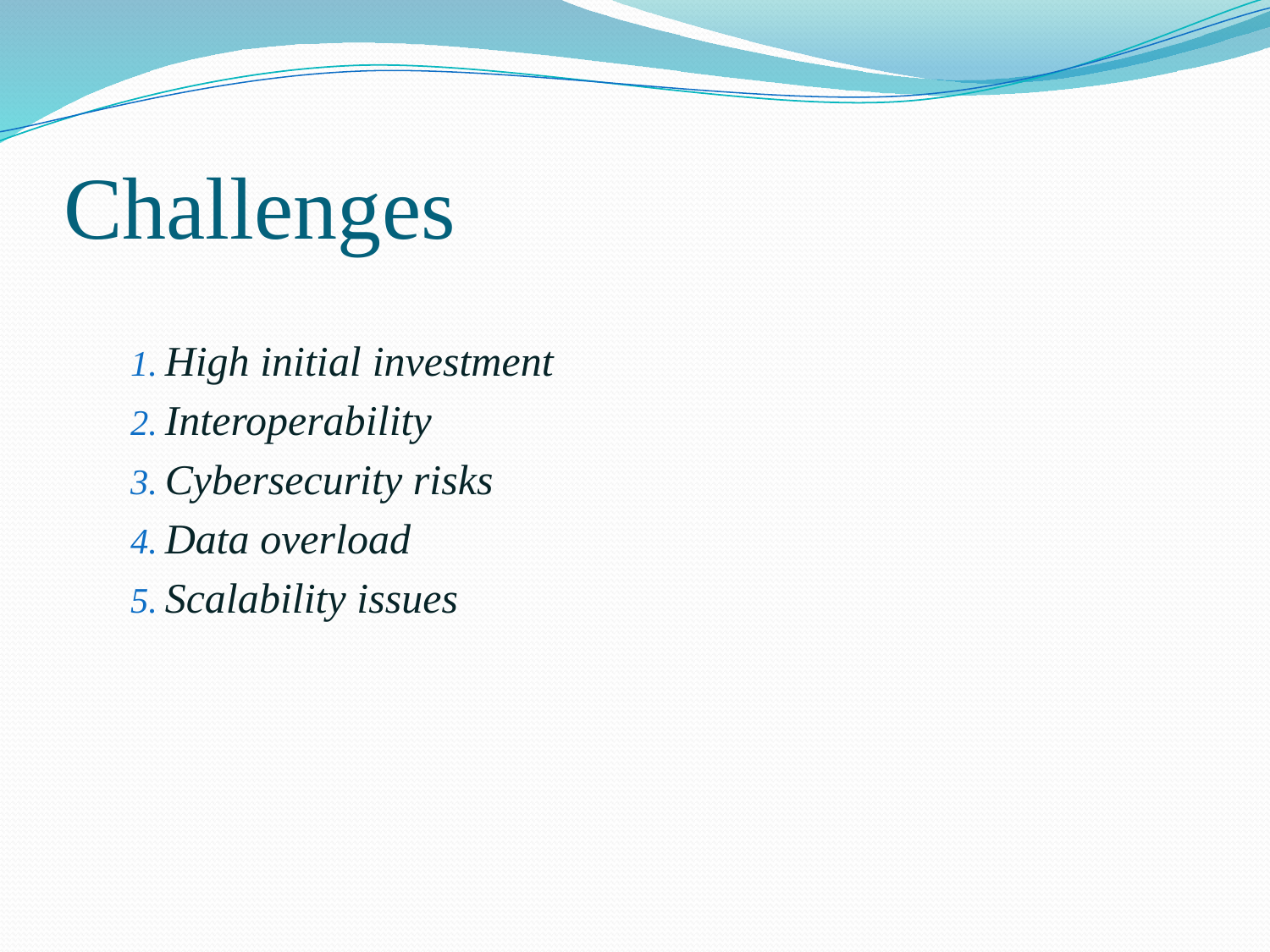

# Challenges

High initial investment
Interoperability
Cybersecurity risks
Data overload
Scalability issues